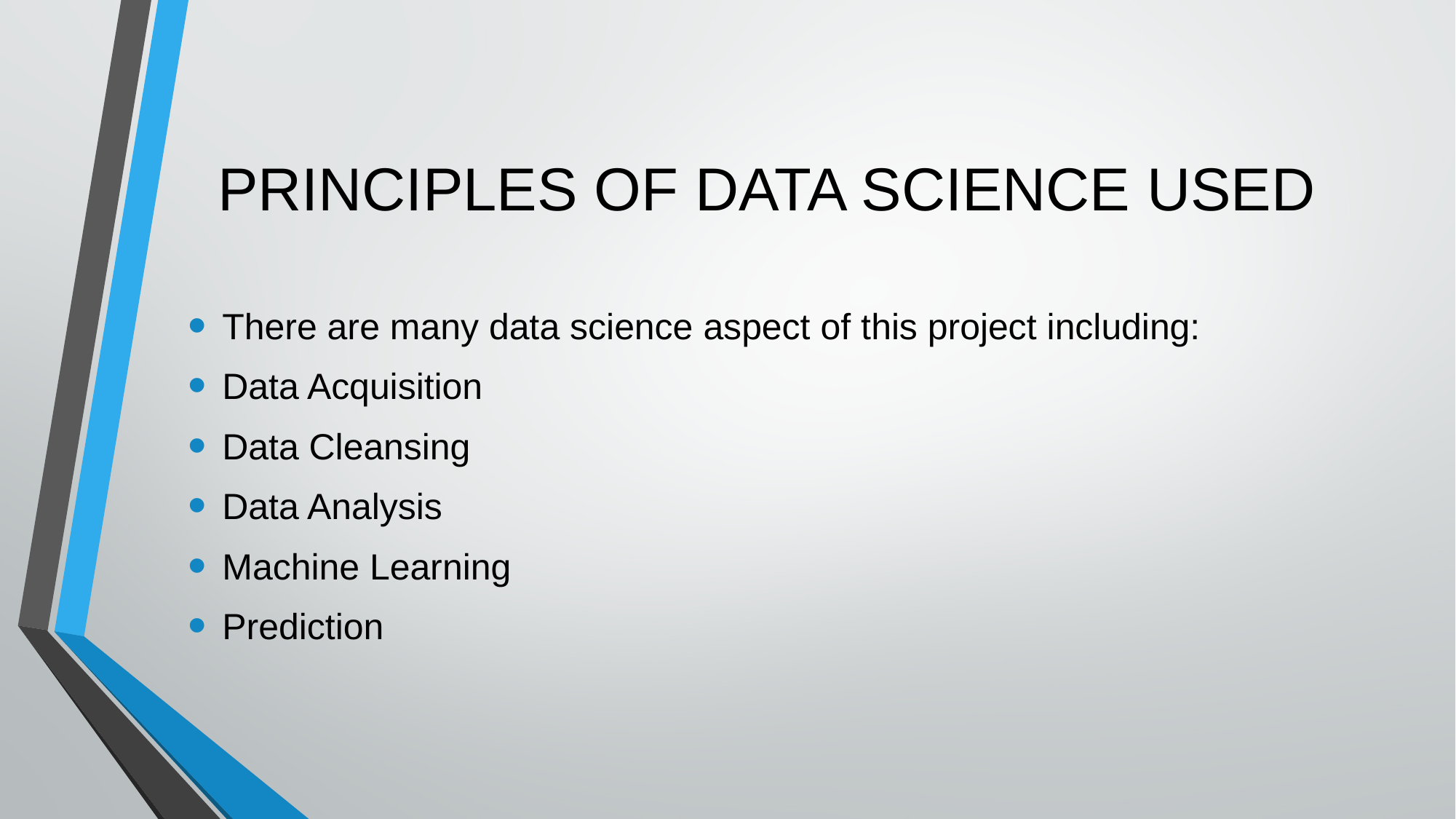

# PRINCIPLES OF DATA SCIENCE USED
There are many data science aspect of this project including:
Data Acquisition
Data Cleansing
Data Analysis
Machine Learning
Prediction